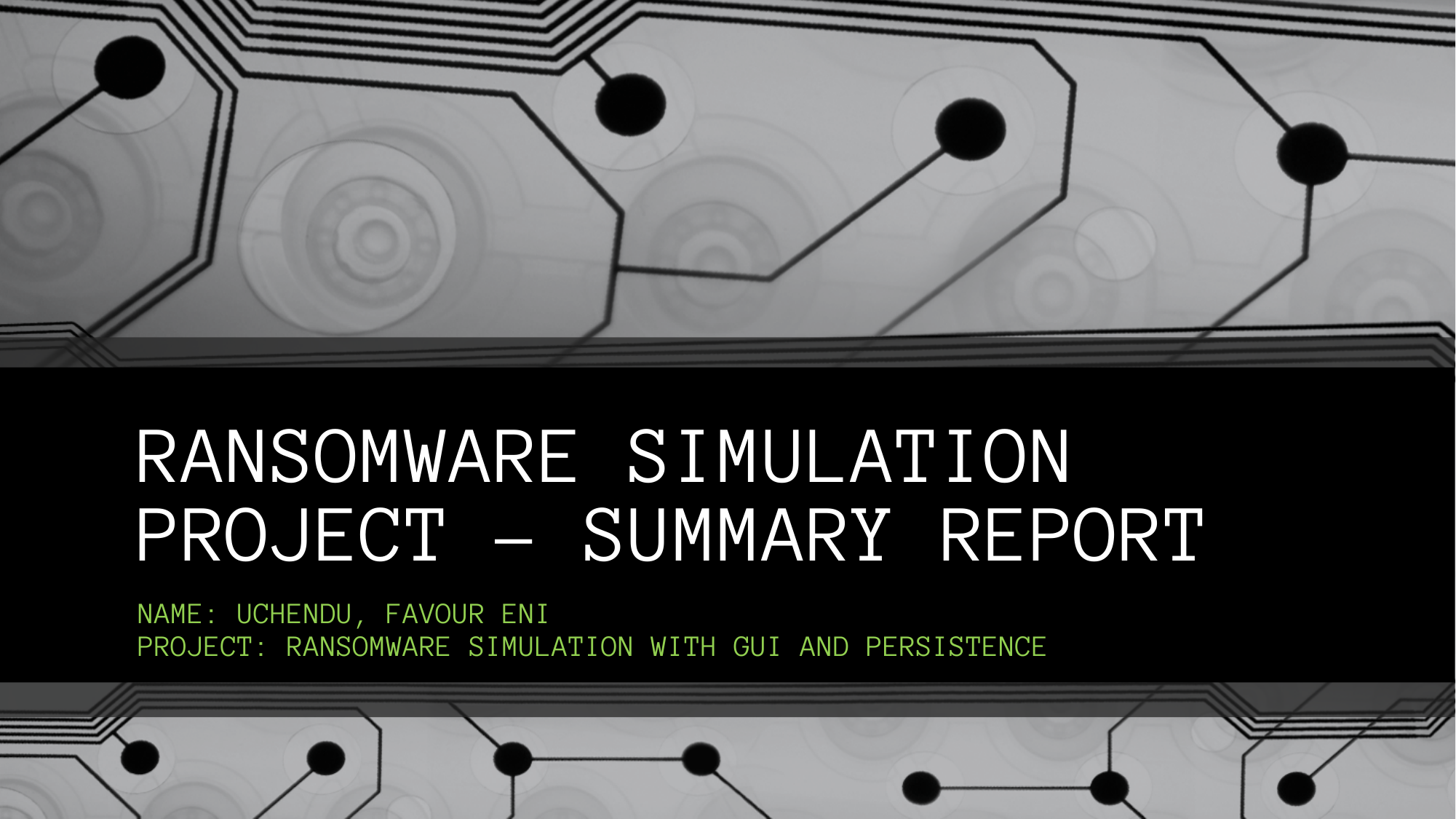

# RANSOMWARE SIMULATION PROJECT – SUMMARY REPORT
NAME: UCHENDU, FAVOUR ENI
PROJECT: RANSOMWARE SIMULATION WITH GUI AND PERSISTENCE